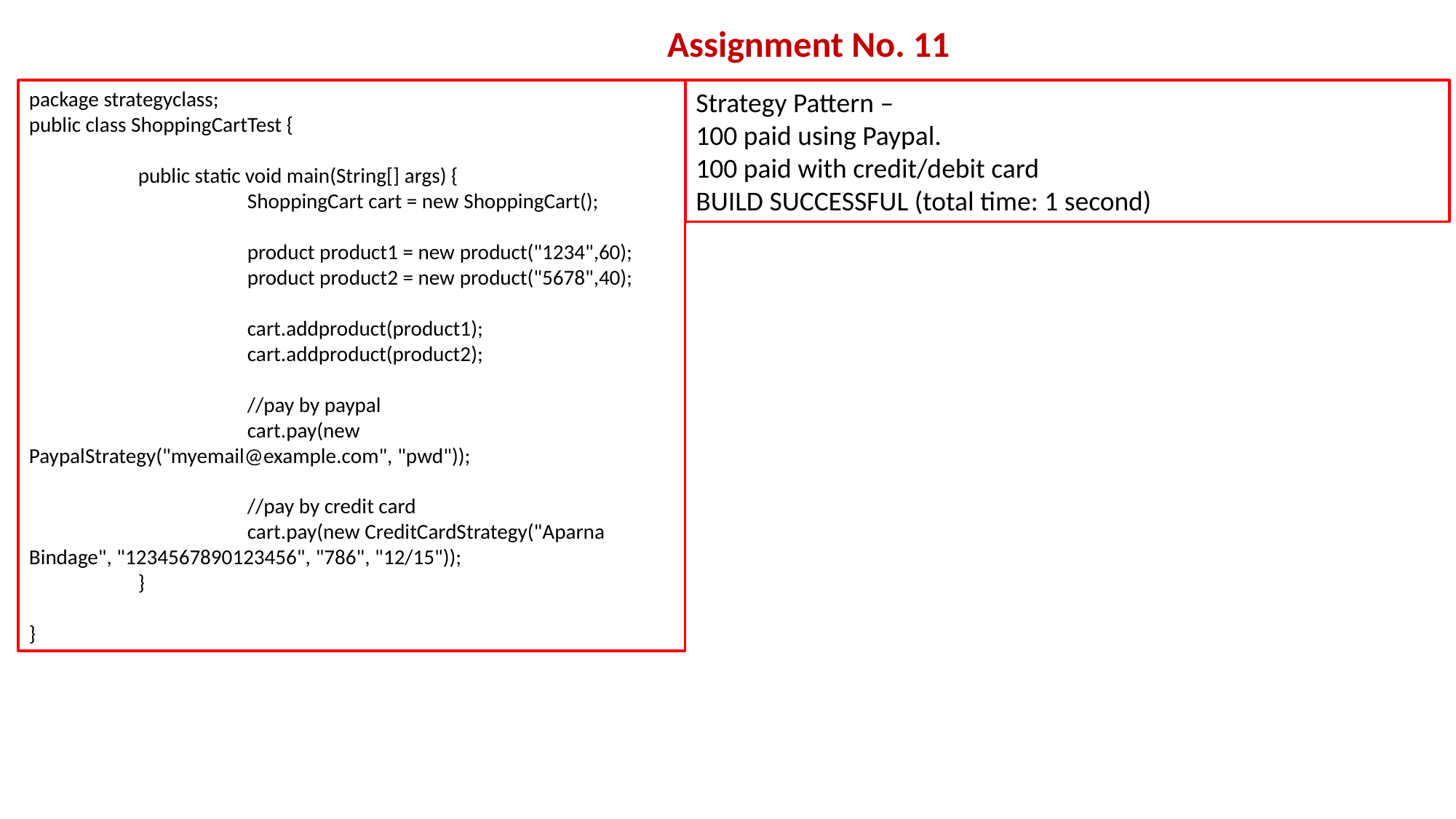

Assignment No. 11
package strategyclass;
public class ShoppingCartTest {

	public static void main(String[] args) {
		ShoppingCart cart = new ShoppingCart();

		product product1 = new product("1234",60);
		product product2 = new product("5678",40);

		cart.addproduct(product1);
		cart.addproduct(product2);

		//pay by paypal
		cart.pay(new PaypalStrategy("myemail@example.com", "pwd"));

		//pay by credit card
		cart.pay(new CreditCardStrategy("Aparna Bindage", "1234567890123456", "786", "12/15"));
	}

}
Strategy Pattern –
100 paid using Paypal.
100 paid with credit/debit card
BUILD SUCCESSFUL (total time: 1 second)